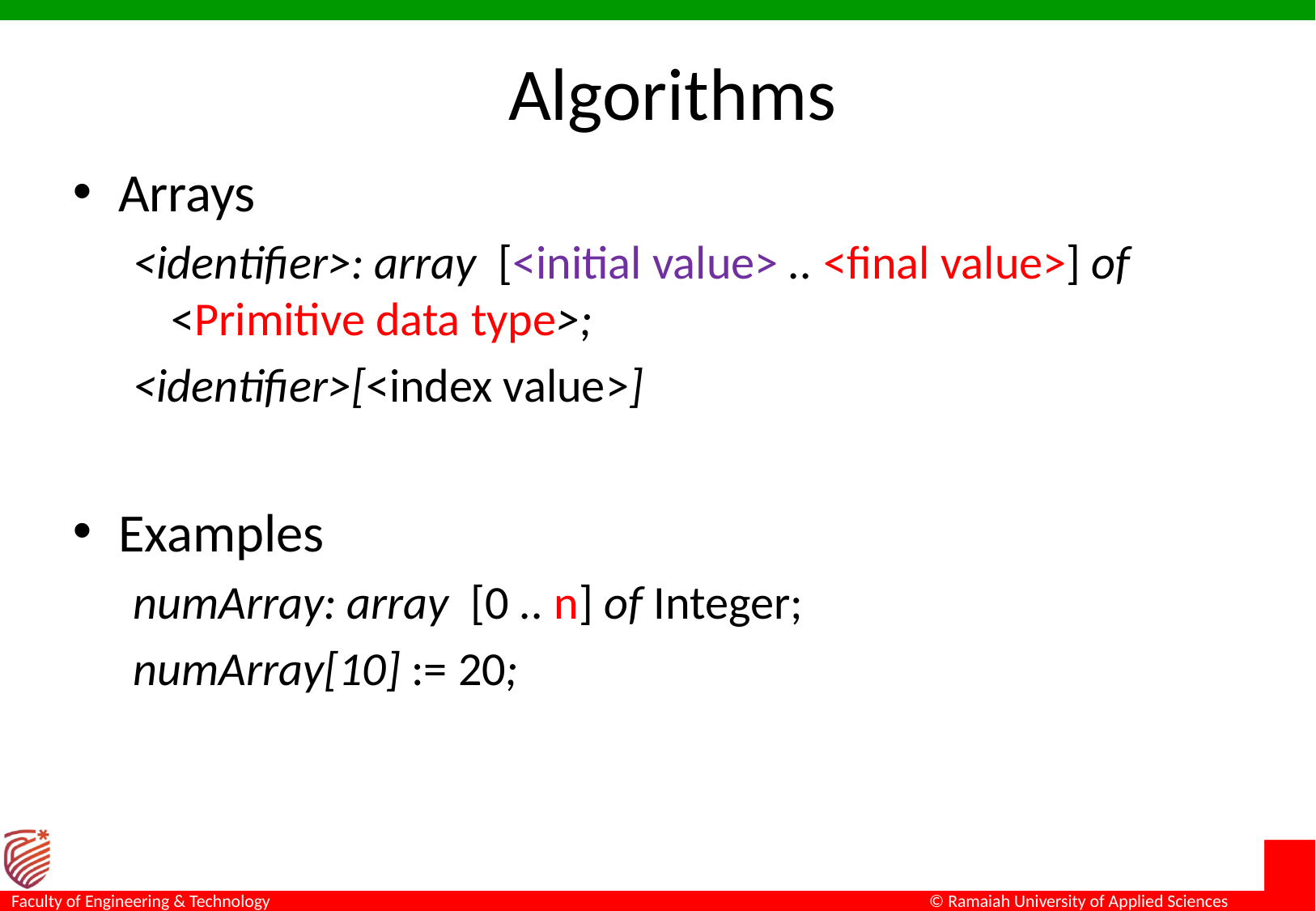

# Algorithms
Arrays
<identifier>: array  [<initial value> .. <final value>] of <Primitive data type>;
<identifier>[<index value>]

Examples
numArray: array  [0 .. n] of Integer;
numArray[10] := 20;